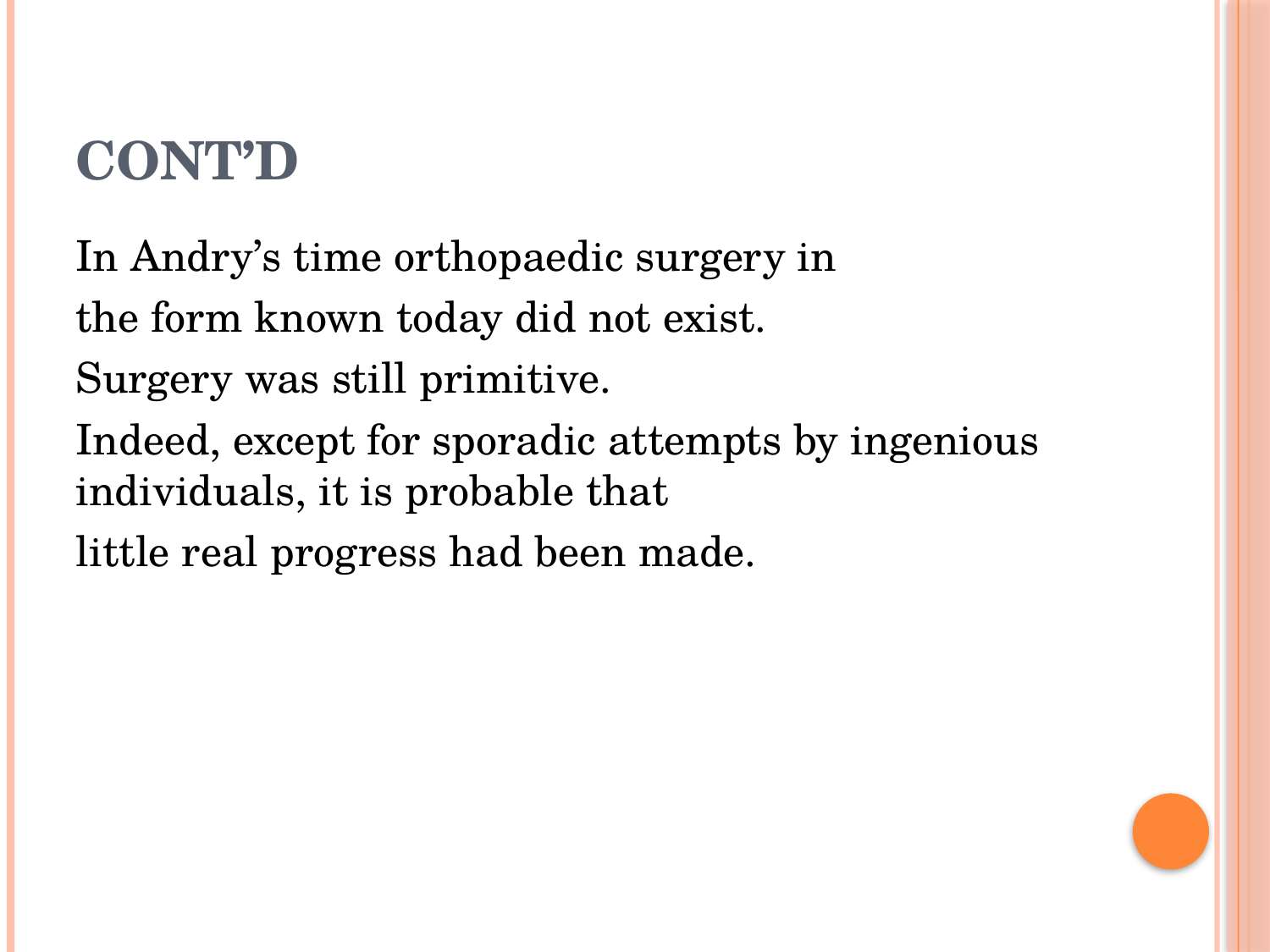

# Cont’d
In Andry’s time orthopaedic surgery in
the form known today did not exist.
Surgery was still primitive.
Indeed, except for sporadic attempts by ingenious individuals, it is probable that
little real progress had been made.